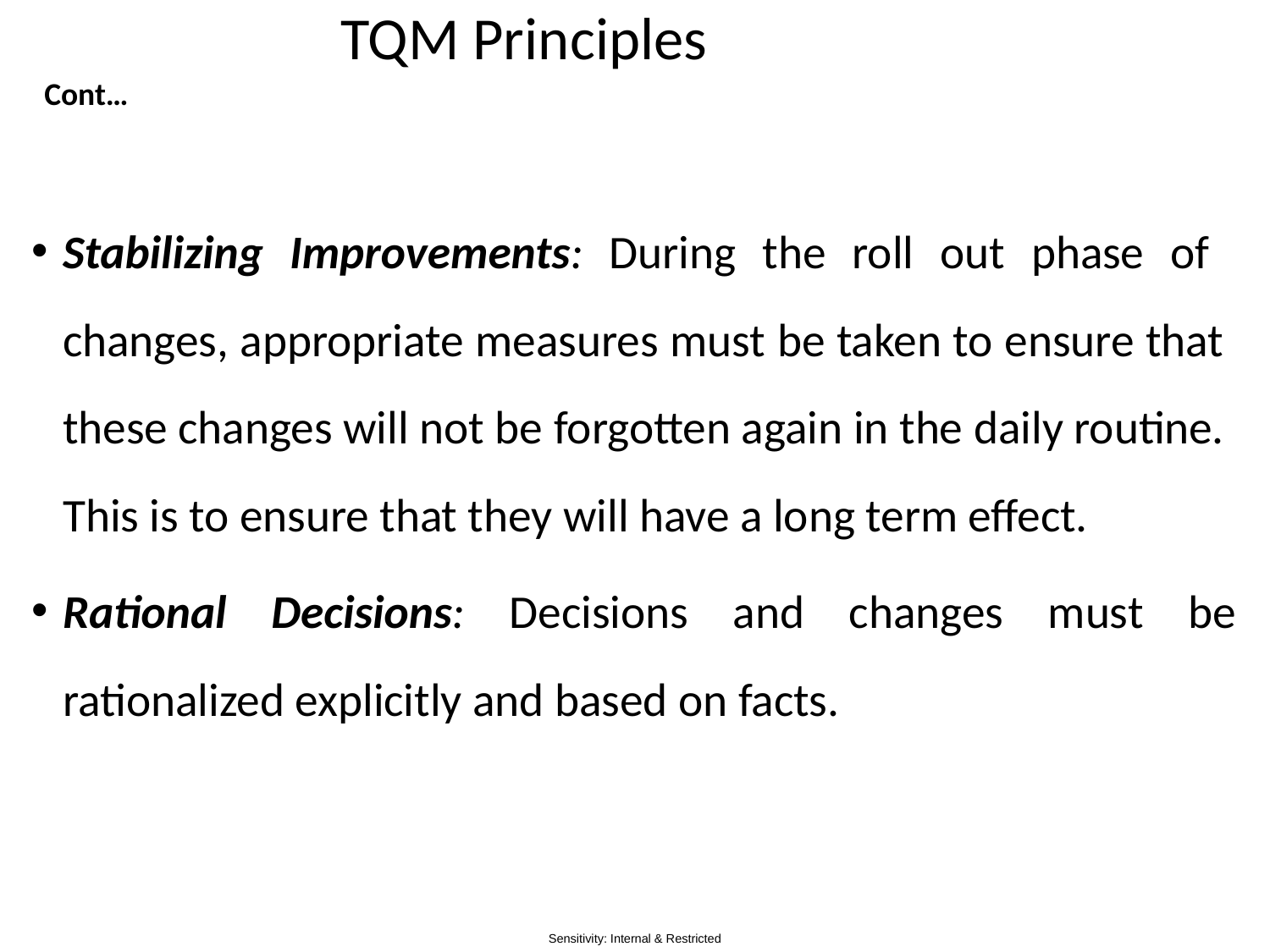

# TQM Principles
Cont…
Stabilizing Improvements: During the roll out phase of
changes, appropriate measures must be taken to ensure that
these changes will not be forgotten again in the daily routine.
This is to ensure that they will have a long term effect.
Rational Decisions: Decisions and changes must be rationalized explicitly and based on facts.